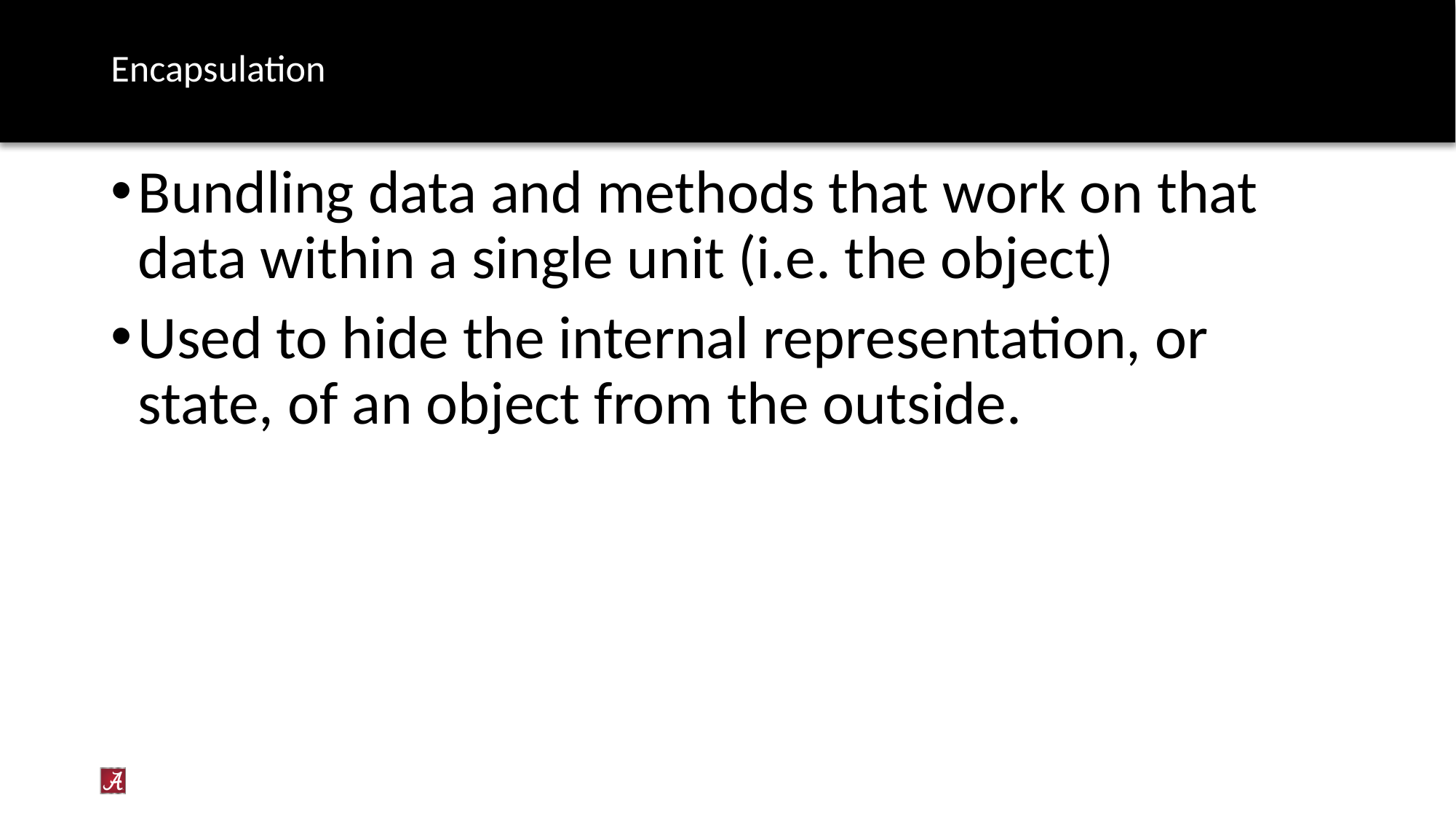

# Encapsulation
Bundling data and methods that work on that data within a single unit (i.e. the object)
Used to hide the internal representation, or state, of an object from the outside.